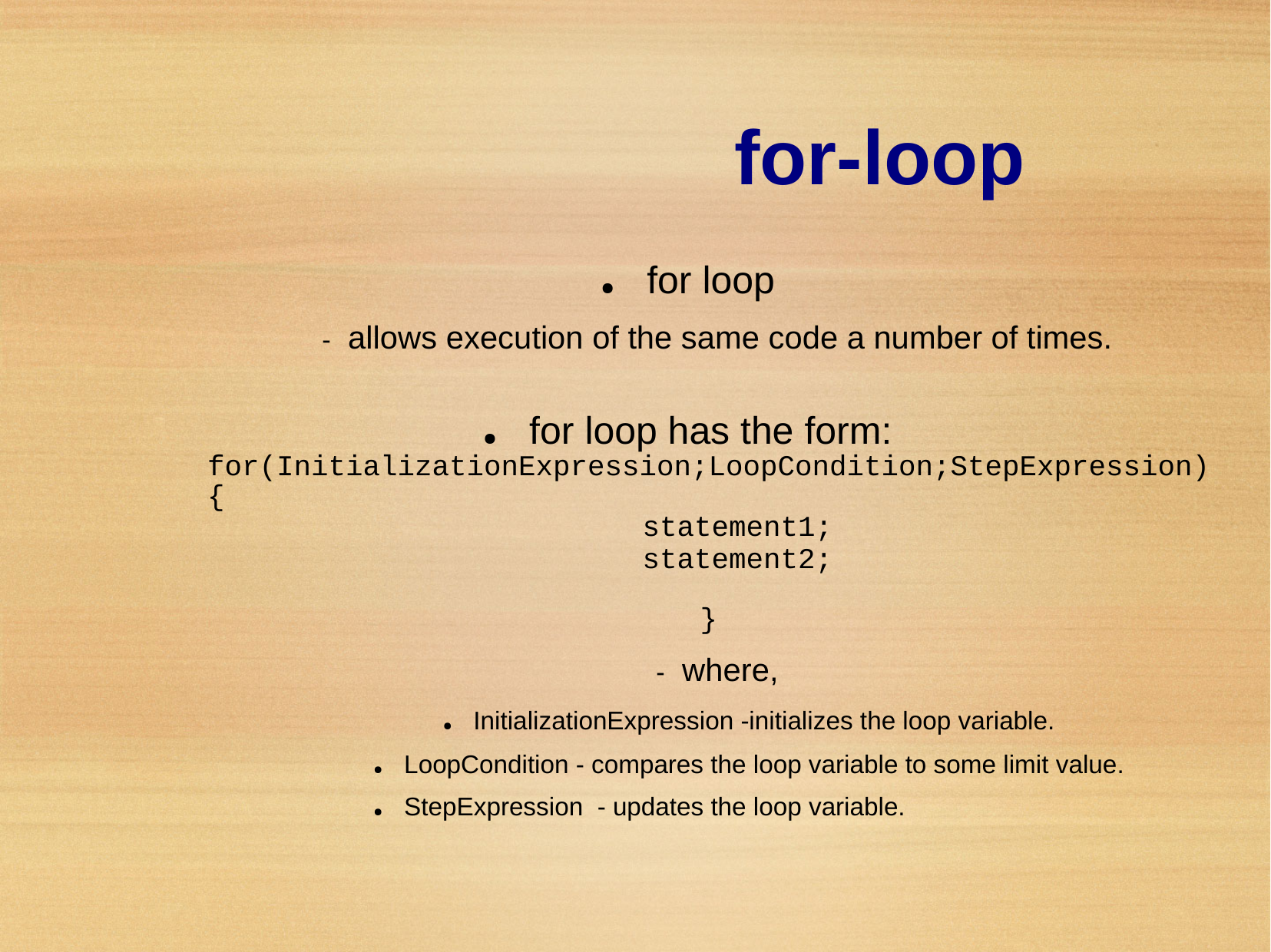

for-loop

●   for loop

-  allows execution of the same code a number of times.

●   for loop has the form:

for(InitializationExpression;LoopCondition;StepExpression)
{

statement1;
statement2;

}

-  where,

●   InitializationExpression -initializes the loop variable.

●   LoopCondition - compares the loop variable to some limit value.
●   StepExpression  - updates the loop variable.